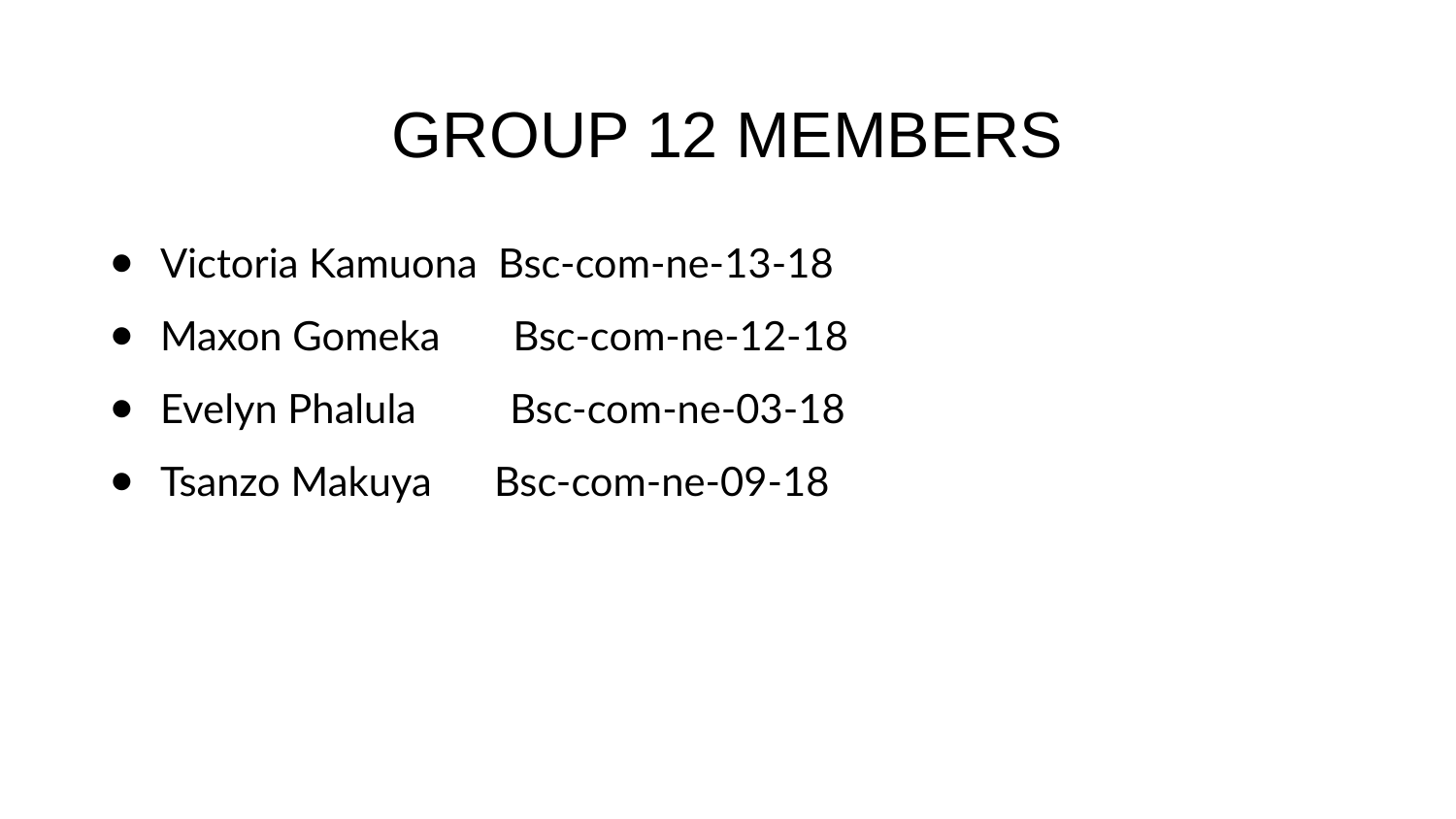

# GROUP 12 MEMBERS
Victoria Kamuona  Bsc-com-ne-13-18
Maxon Gomeka       Bsc-com-ne-12-18
Evelyn Phalula         Bsc-com-ne-03-18
Tsanzo Makuya      Bsc-com-ne-09-18